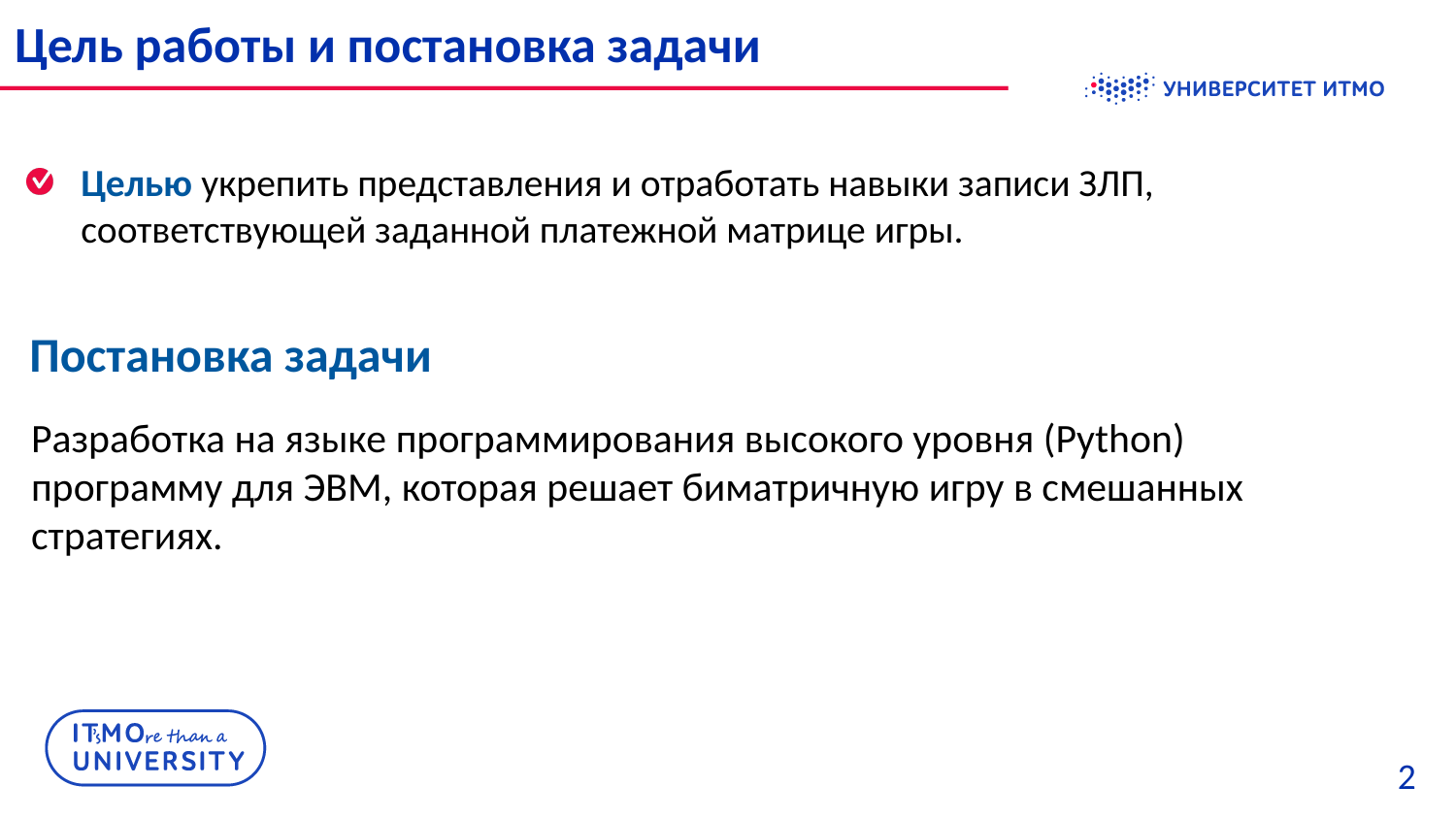

# Цель работы и постановка задачи
Целью укрепить представления и отработать навыки записи ЗЛП, соответствующей заданной платежной матрице игры.
Постановка задачи
Разработка на языке программирования высокого уровня (Python) программу для ЭВМ, которая решает биматричную игру в смешанных стратегиях.